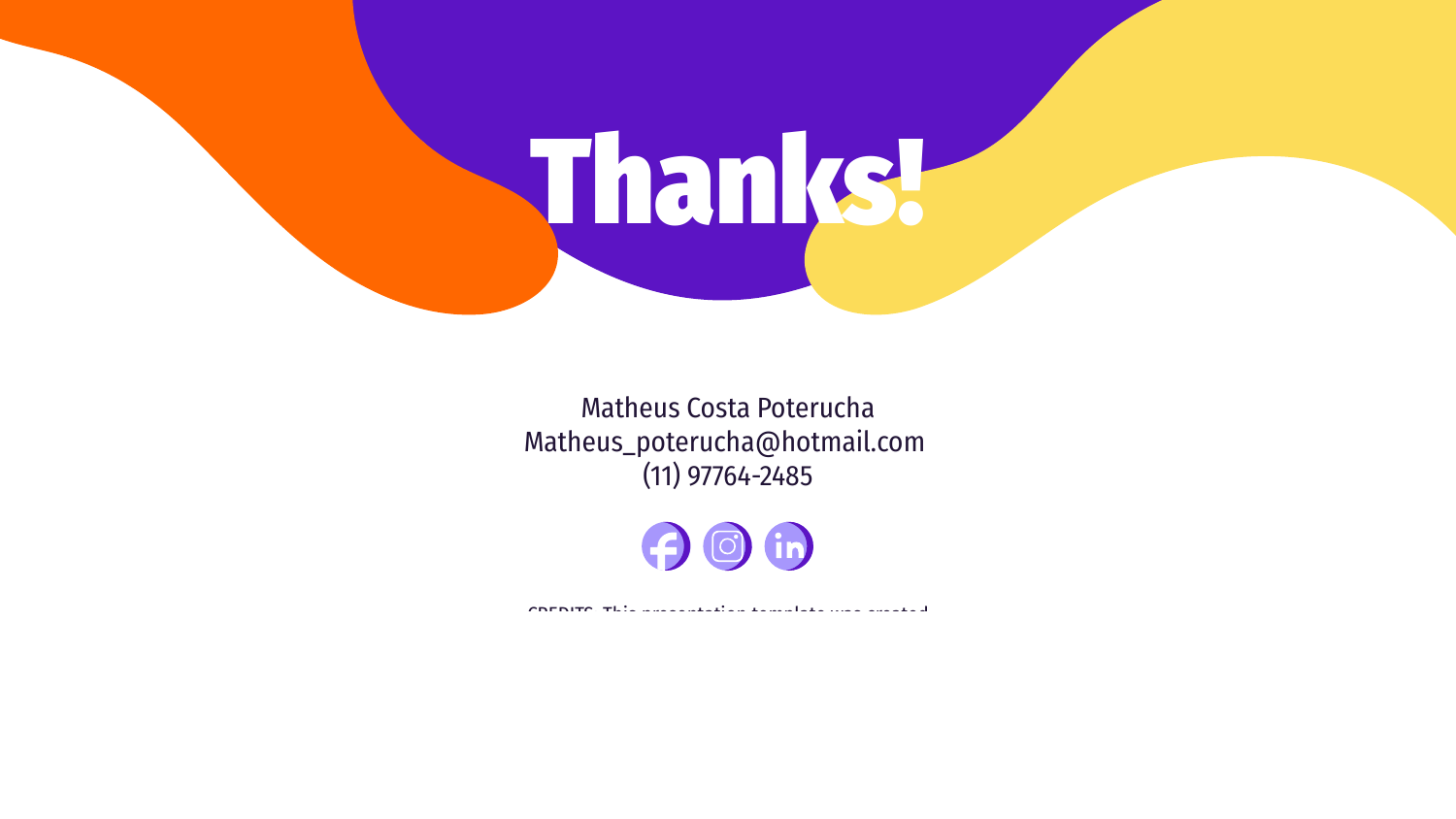

# Thanks!
Matheus Costa Poterucha
Matheus_poterucha@hotmail.com
(11) 97764-2485

Please keep this slide for attribution.